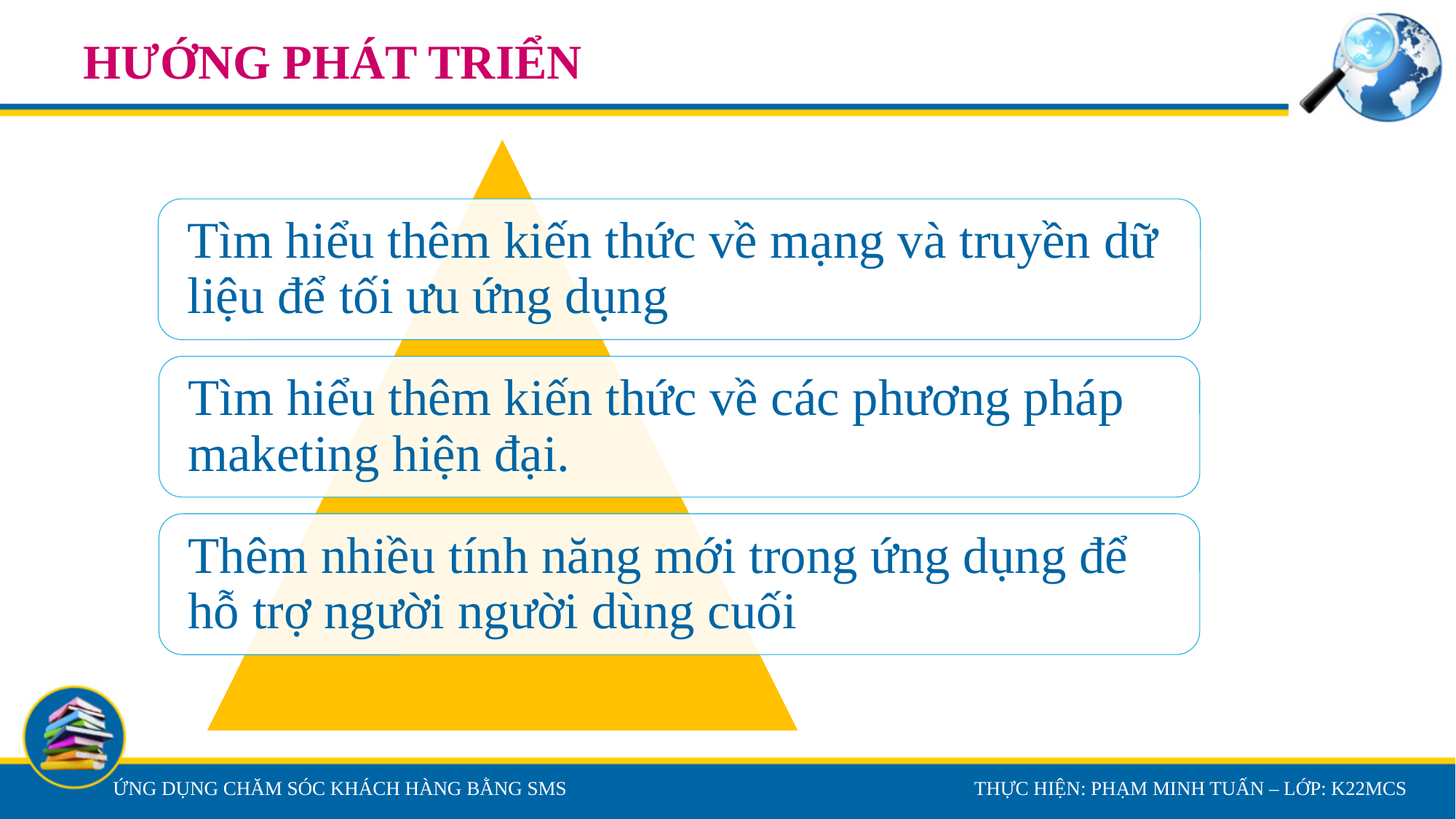

# HƯỚNG PHÁT TRIỂN
Tìm hiểu thêm kiến thức về mạng và truyền dữ liệu để tối ưu ứng dụng
Tìm hiểu thêm kiến thức về các phương pháp maketing hiện đại.
Thêm nhiều tính năng mới trong ứng dụng để hỗ trợ người người dùng cuối